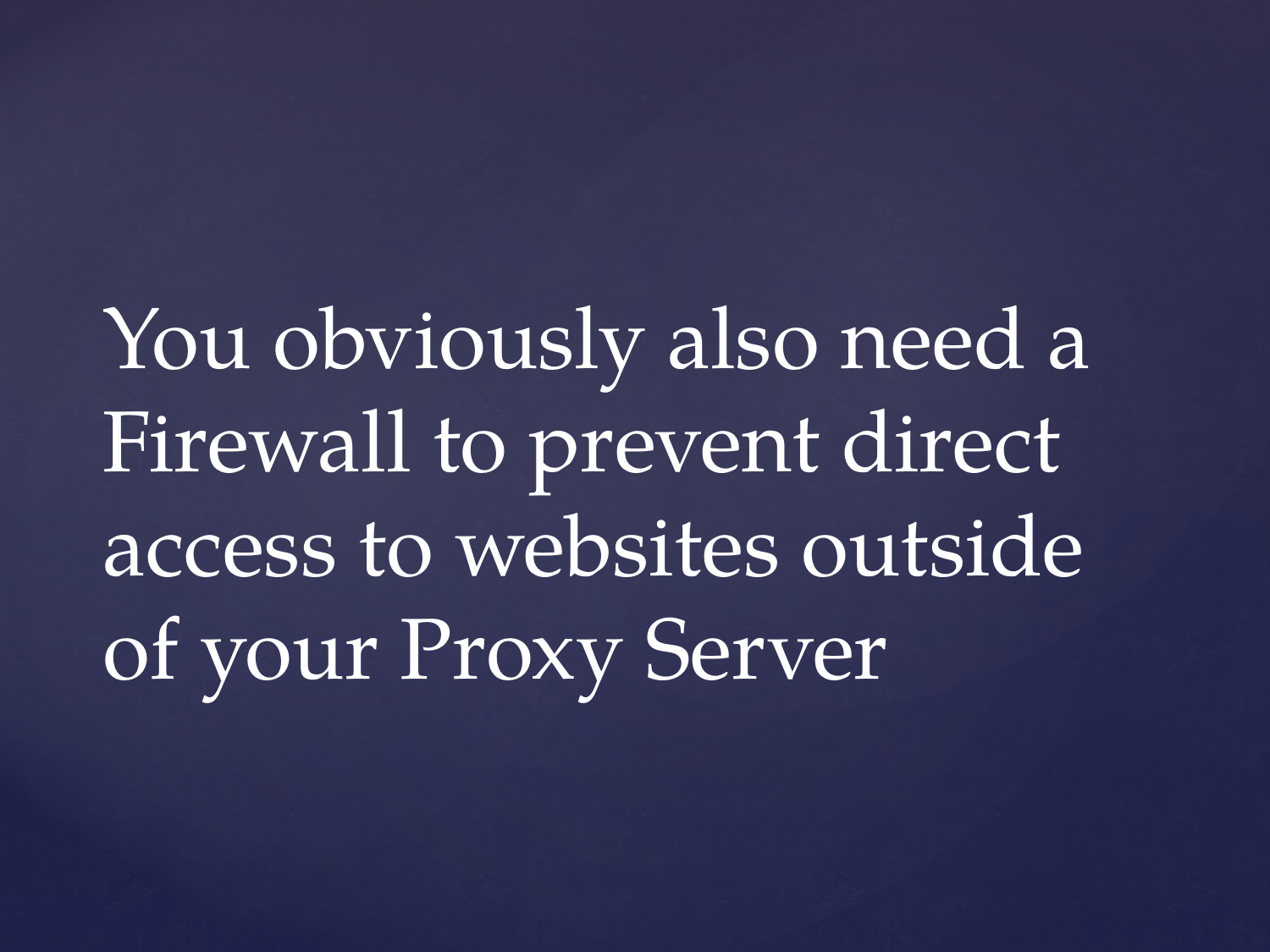

# You obviously also need a Firewall to prevent direct access to websites outside of your Proxy Server